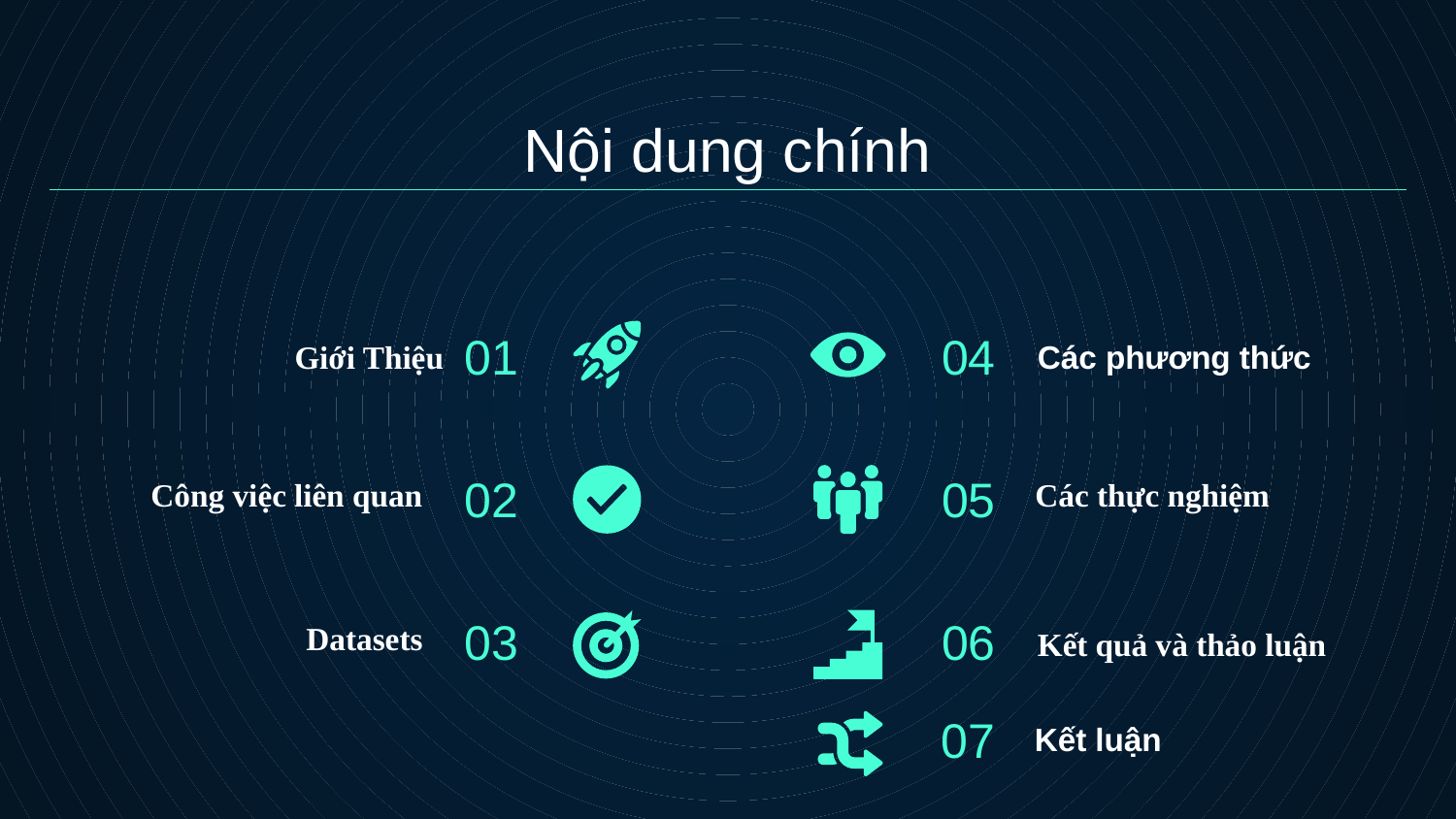

# Nội dung chính
01
04

Các phương thức
 Giới Thiệu
02
05

Công việc liên quan
Các thực nghiệm
03
06

Datasets
Kết quả và thảo luận
07

Kết luận